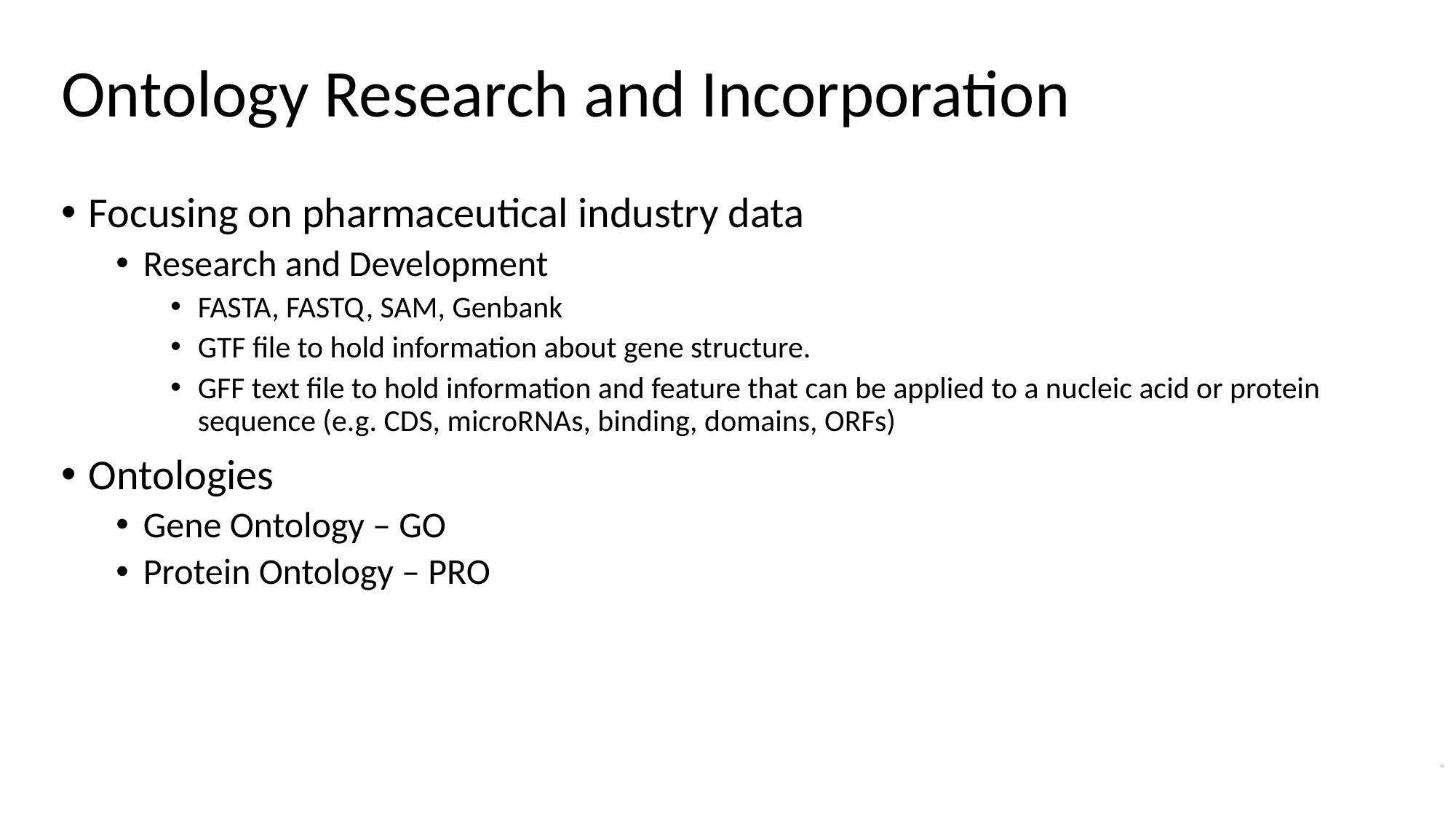

Ontology Research and Incorporation
Focusing on pharmaceutical industry data
Research and Development
FASTA, FASTQ, SAM, Genbank
GTF file to hold information about gene structure.
GFF text file to hold information and feature that can be applied to a nucleic acid or protein sequence (e.g. CDS, microRNAs, binding, domains, ORFs)
Ontologies
Gene Ontology – GO
Protein Ontology – PRO
12